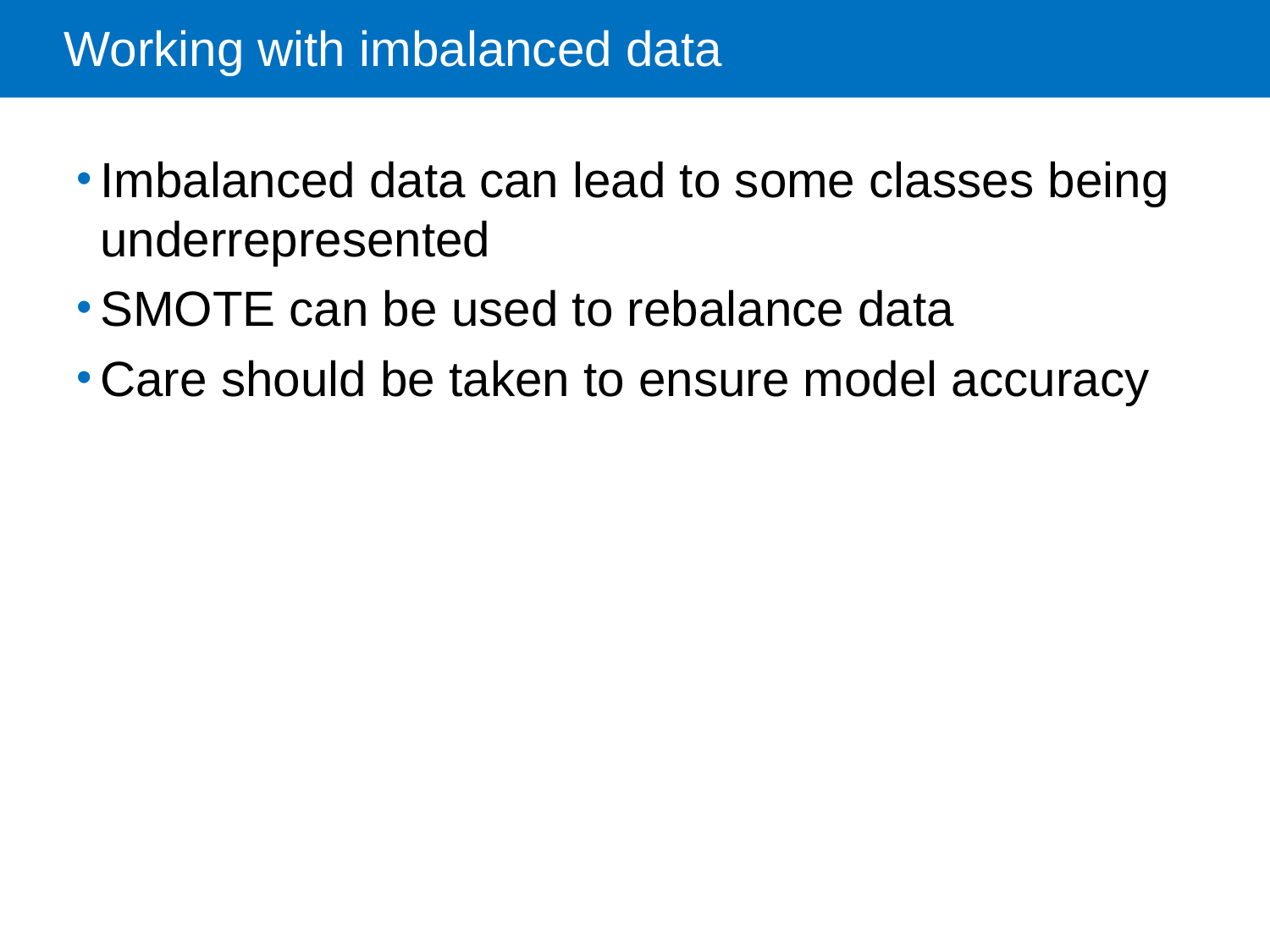

# Working with imbalanced data
Imbalanced data can lead to some classes being underrepresented
SMOTE can be used to rebalance data
Care should be taken to ensure model accuracy